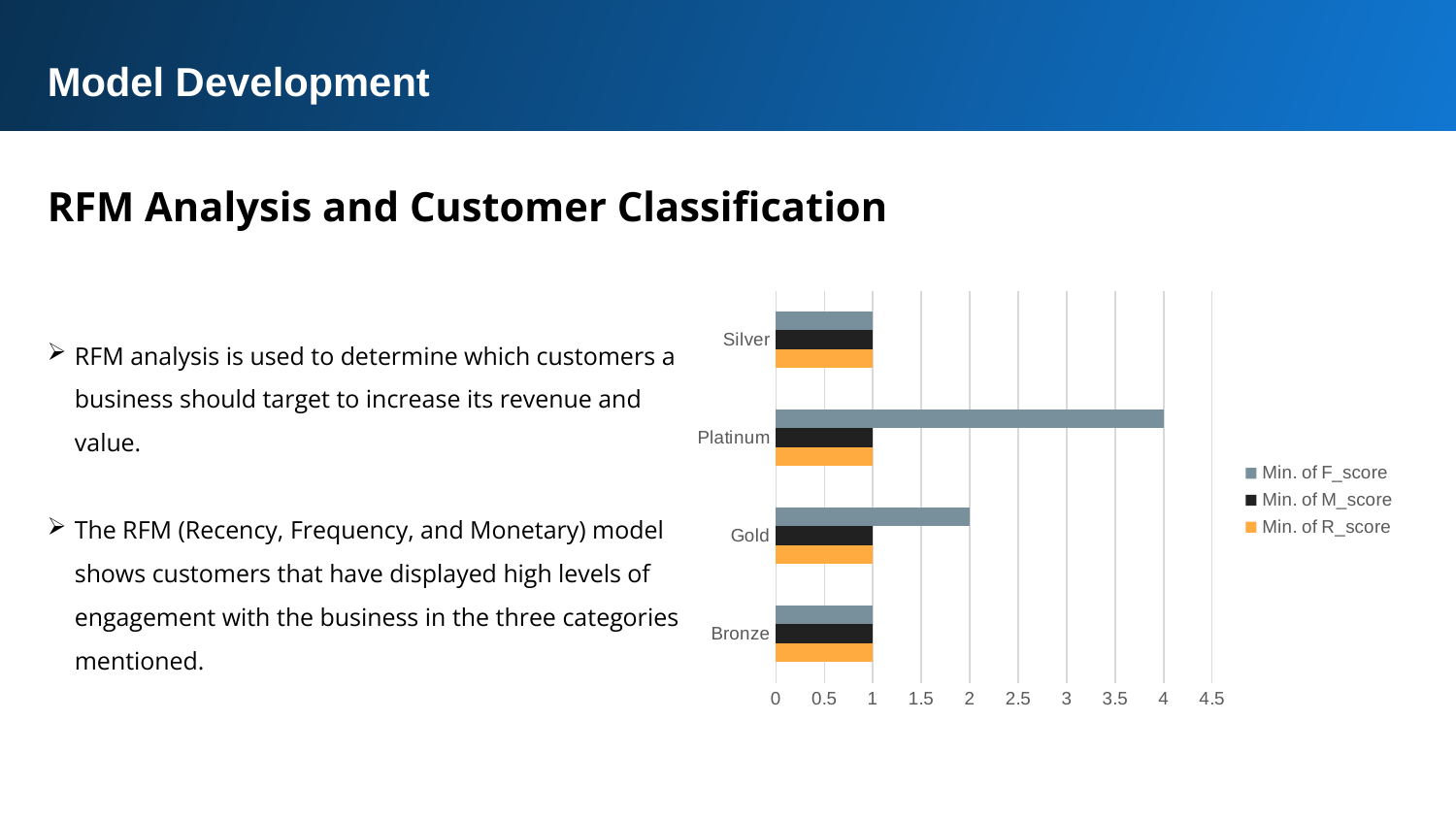

Model Development
RFM Analysis and Customer Classification

### Chart

| Category | Min. of R_score | Min. of M_score | Min. of F_score |
|---|---|---|---|
| Bronze | 1.0 | 1.0 | 1.0 |
| Gold | 1.0 | 1.0 | 2.0 |
| Platinum | 1.0 | 1.0 | 4.0 |
| Silver | 1.0 | 1.0 | 1.0 |
RFM analysis is used to determine which customers a business should target to increase its revenue and value.

The RFM (Recency, Frequency, and Monetary) model shows customers that have displayed high levels of engagement with the business in the three categories mentioned.